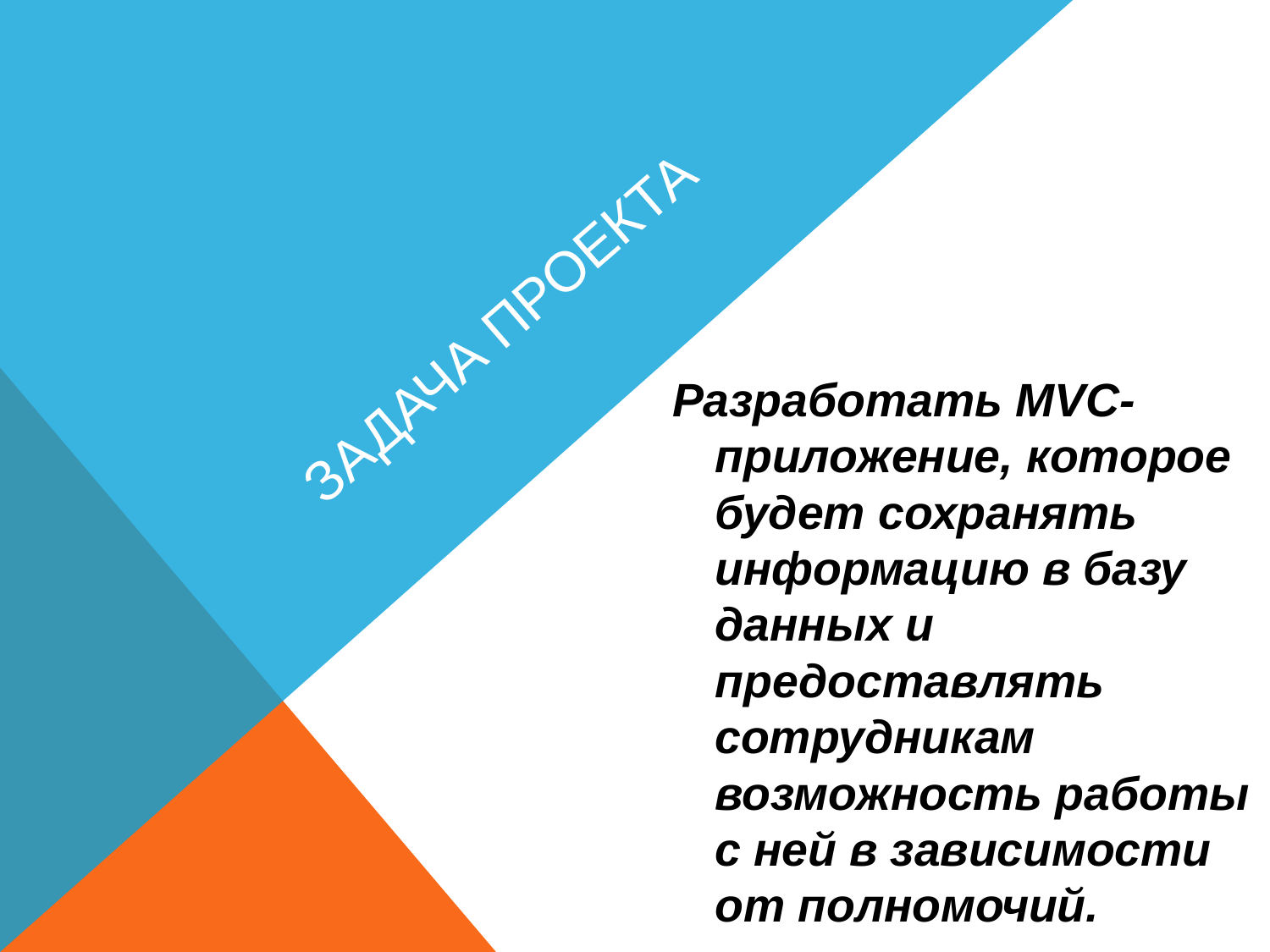

# Задача проекта
Разработать MVC-приложение, которое будет сохранять информацию в базу данных и предоставлять сотрудникам возможность работы с ней в зависимости от полномочий.